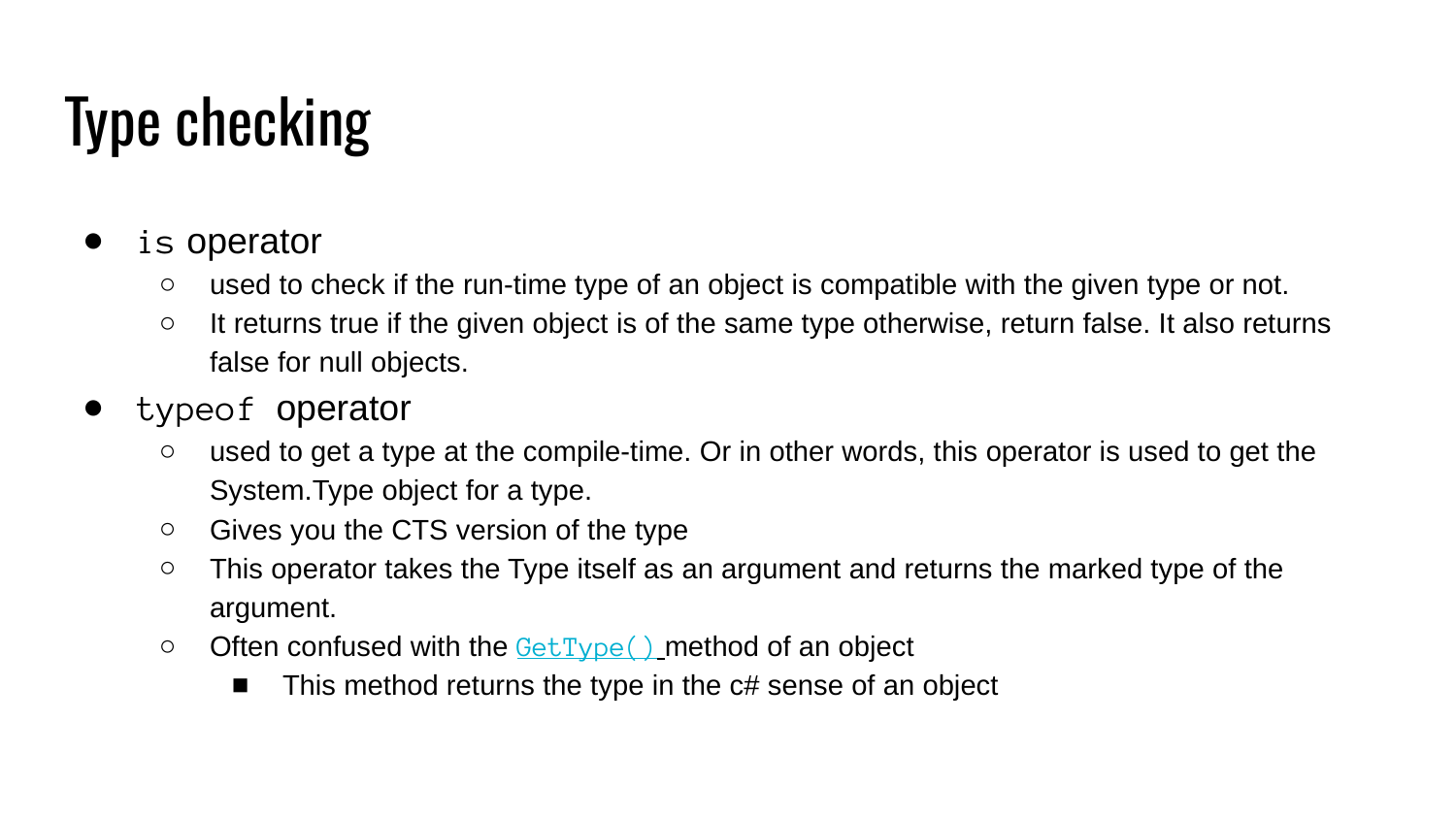

# Type checking
is operator
used to check if the run-time type of an object is compatible with the given type or not.
It returns true if the given object is of the same type otherwise, return false. It also returns false for null objects.
typeof operator
used to get a type at the compile-time. Or in other words, this operator is used to get the System.Type object for a type.
Gives you the CTS version of the type
This operator takes the Type itself as an argument and returns the marked type of the argument.
Often confused with the GetType() method of an object
This method returns the type in the c# sense of an object